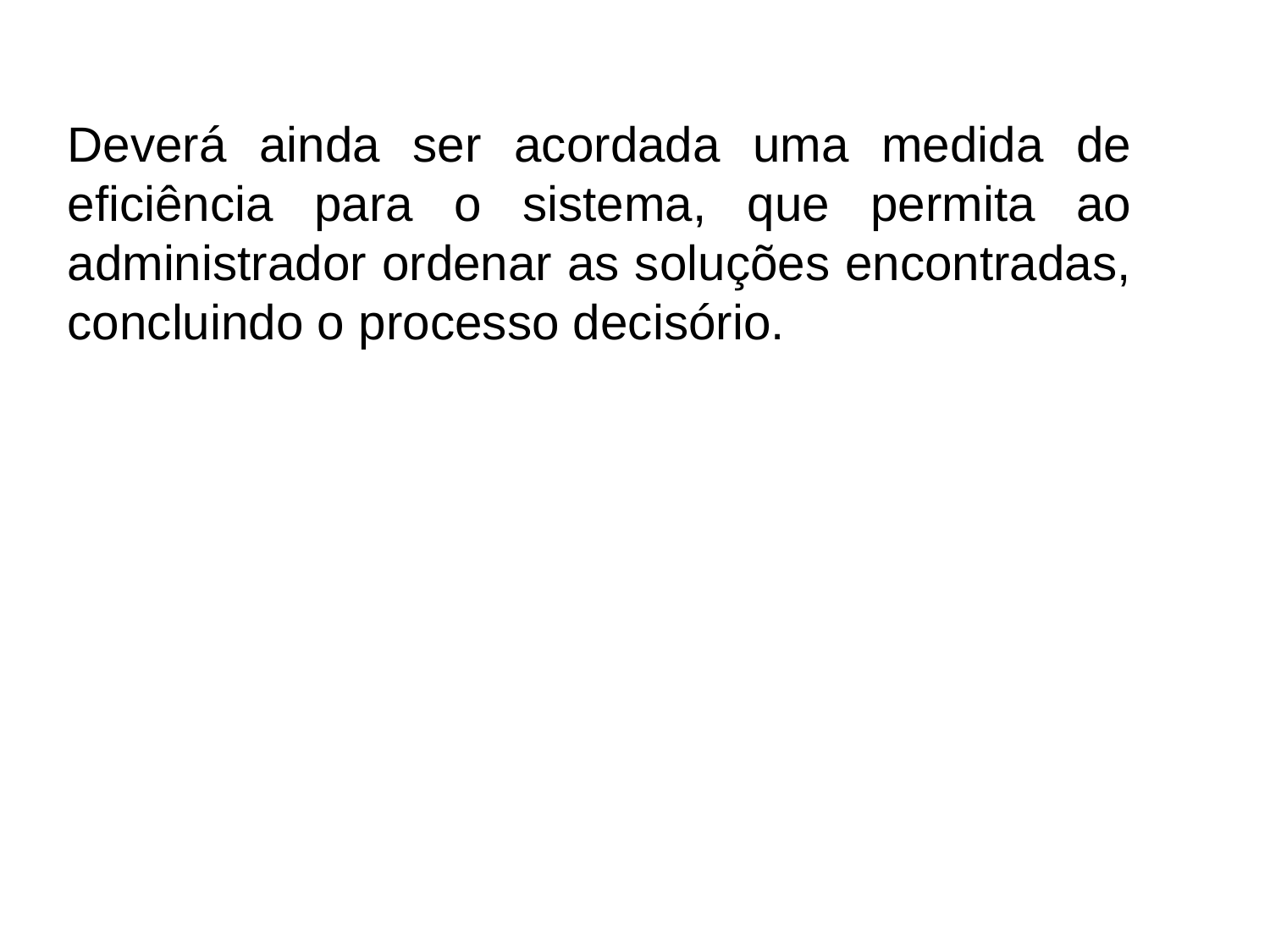

Deverá ainda ser acordada uma medida de eficiência para o sistema, que permita ao administrador ordenar as soluções encontradas, concluindo o processo decisório.